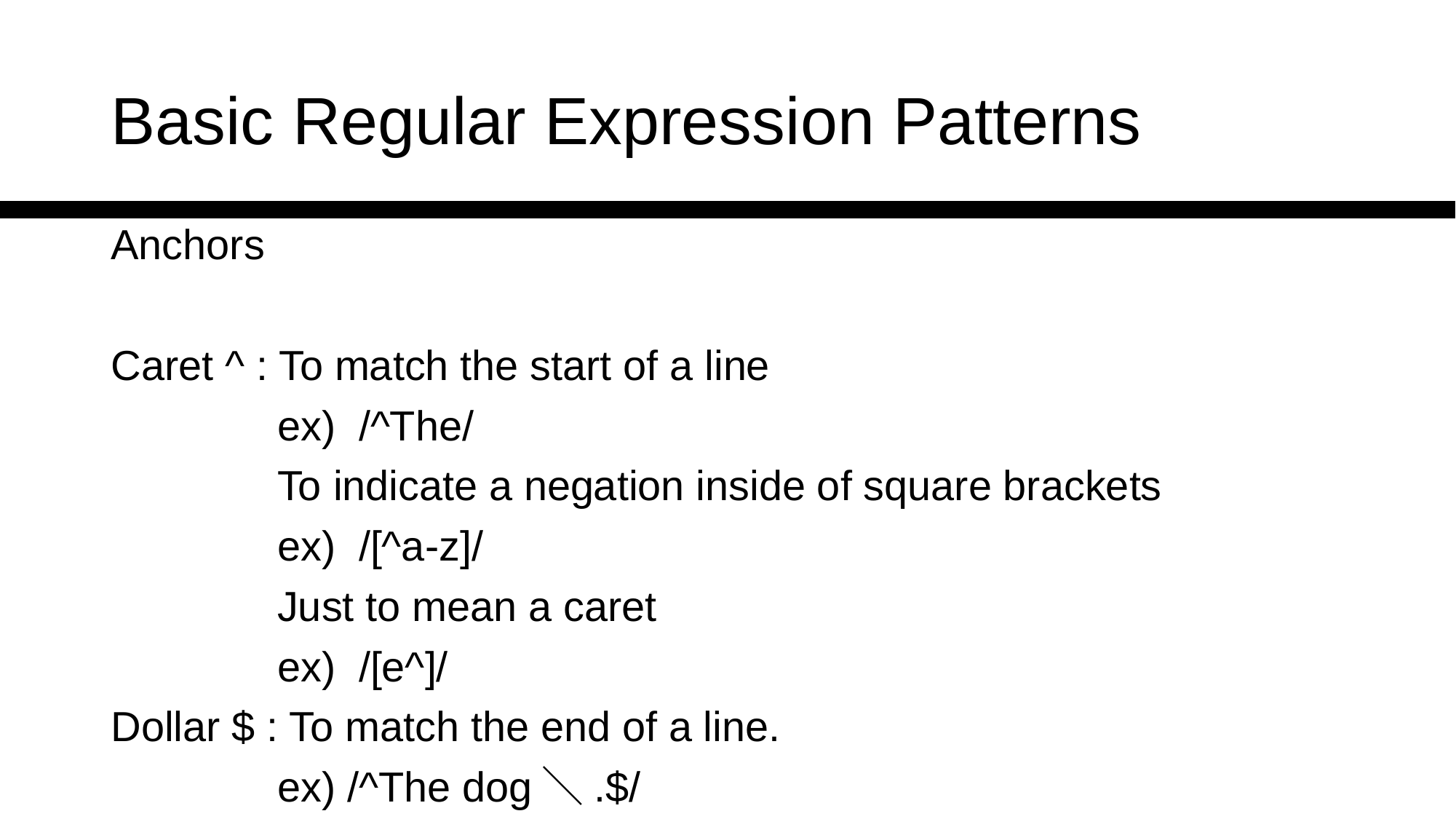

# Basic Regular Expression Patterns

Anchors

Caret ^ : To match the start of a line
	     ex)  /^The/
	     To indicate a negation inside of square brackets
	     ex)  /[^a-z]/
	     Just to mean a caret
	     ex)  /[e^]/
Dollar $ : To match the end of a line.
	     ex) /^The dog＼.$/